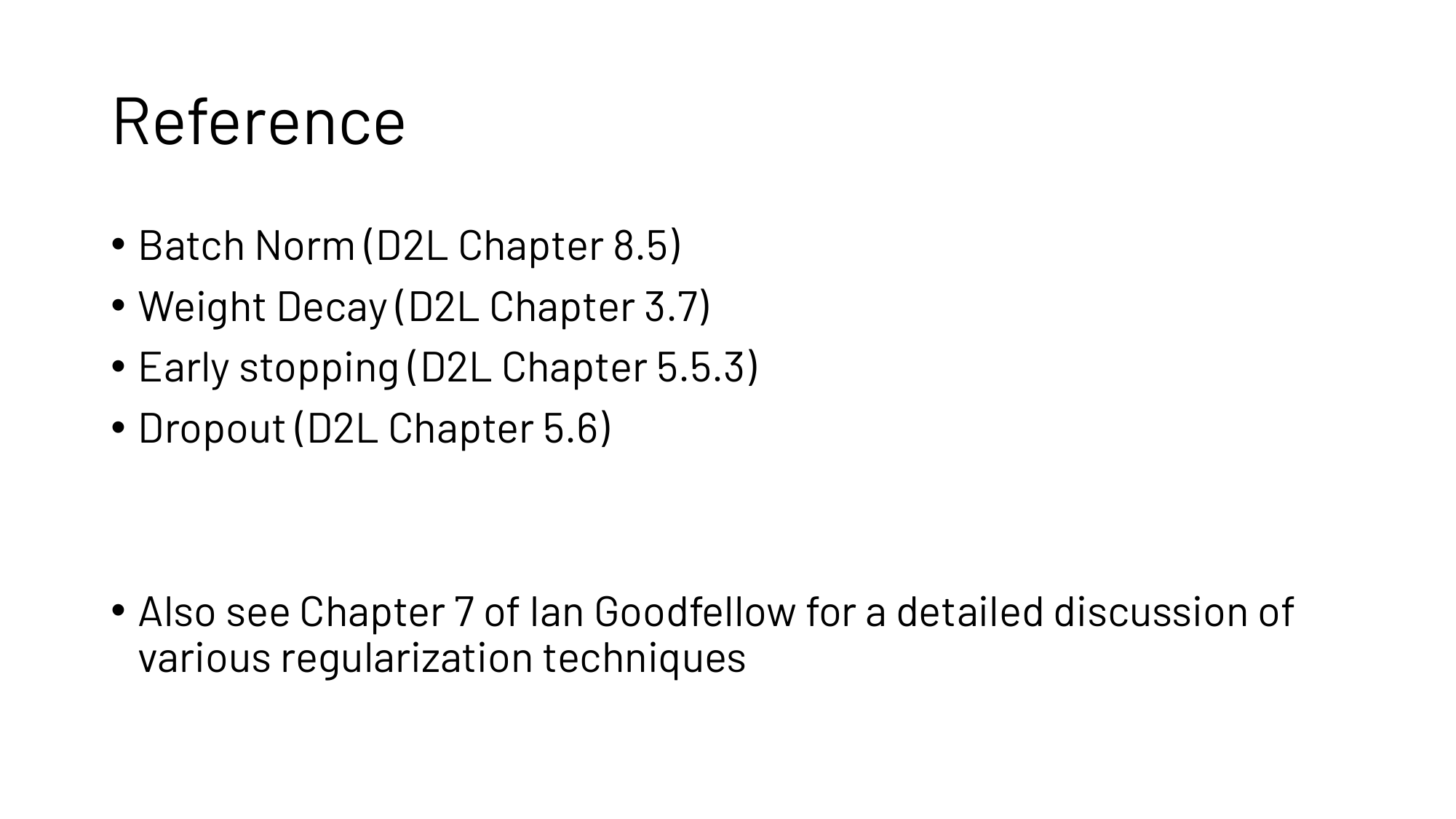

# Reference
Batch Norm (D2L Chapter 8.5)
Weight Decay (D2L Chapter 3.7)
Early stopping (D2L Chapter 5.5.3)
Dropout (D2L Chapter 5.6)

Also see Chapter 7 of Ian Goodfellow for a detailed discussion of various regularization techniques